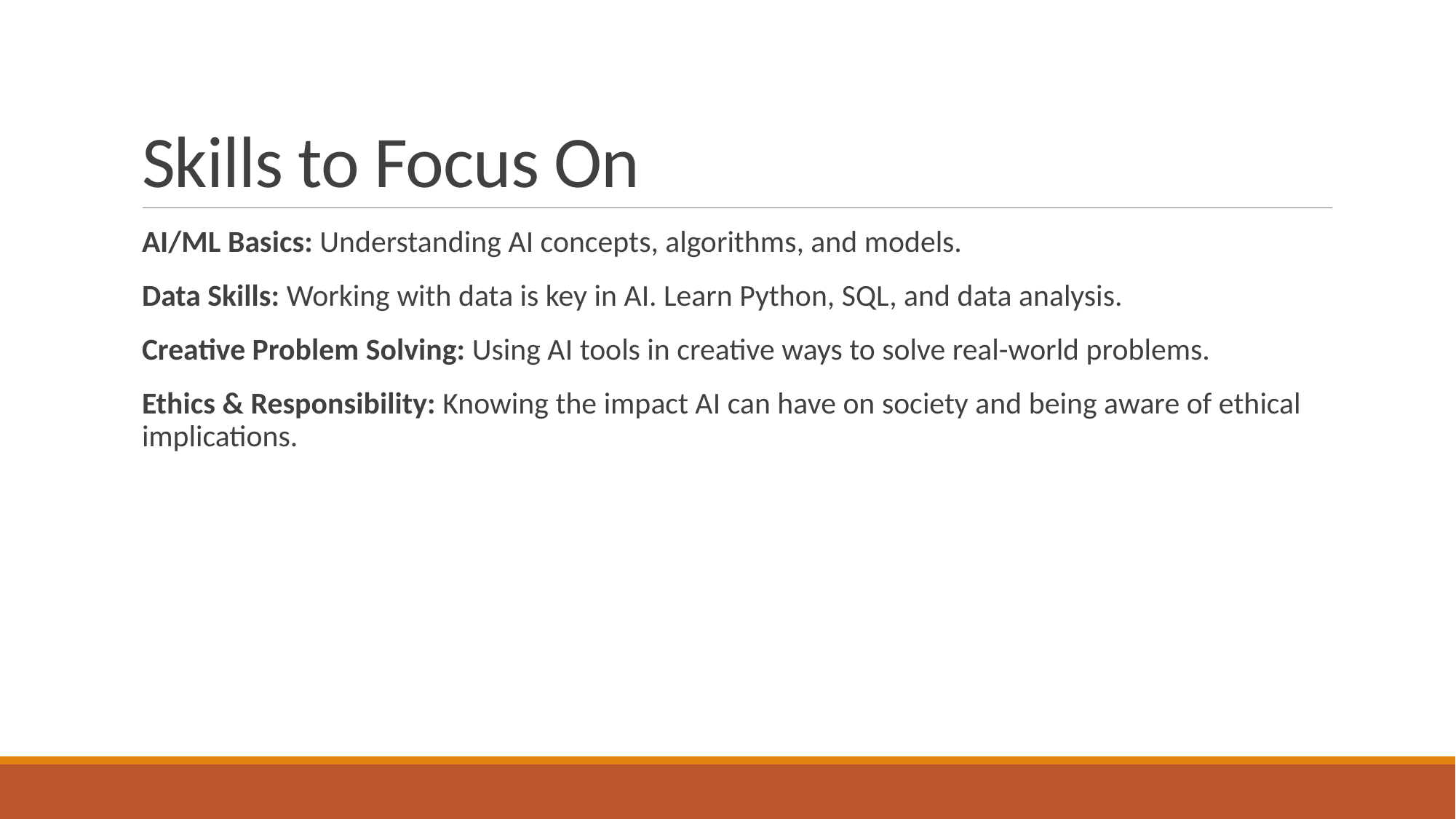

# Skills to Focus On
AI/ML Basics: Understanding AI concepts, algorithms, and models.
Data Skills: Working with data is key in AI. Learn Python, SQL, and data analysis.
Creative Problem Solving: Using AI tools in creative ways to solve real-world problems.
Ethics & Responsibility: Knowing the impact AI can have on society and being aware of ethical implications.